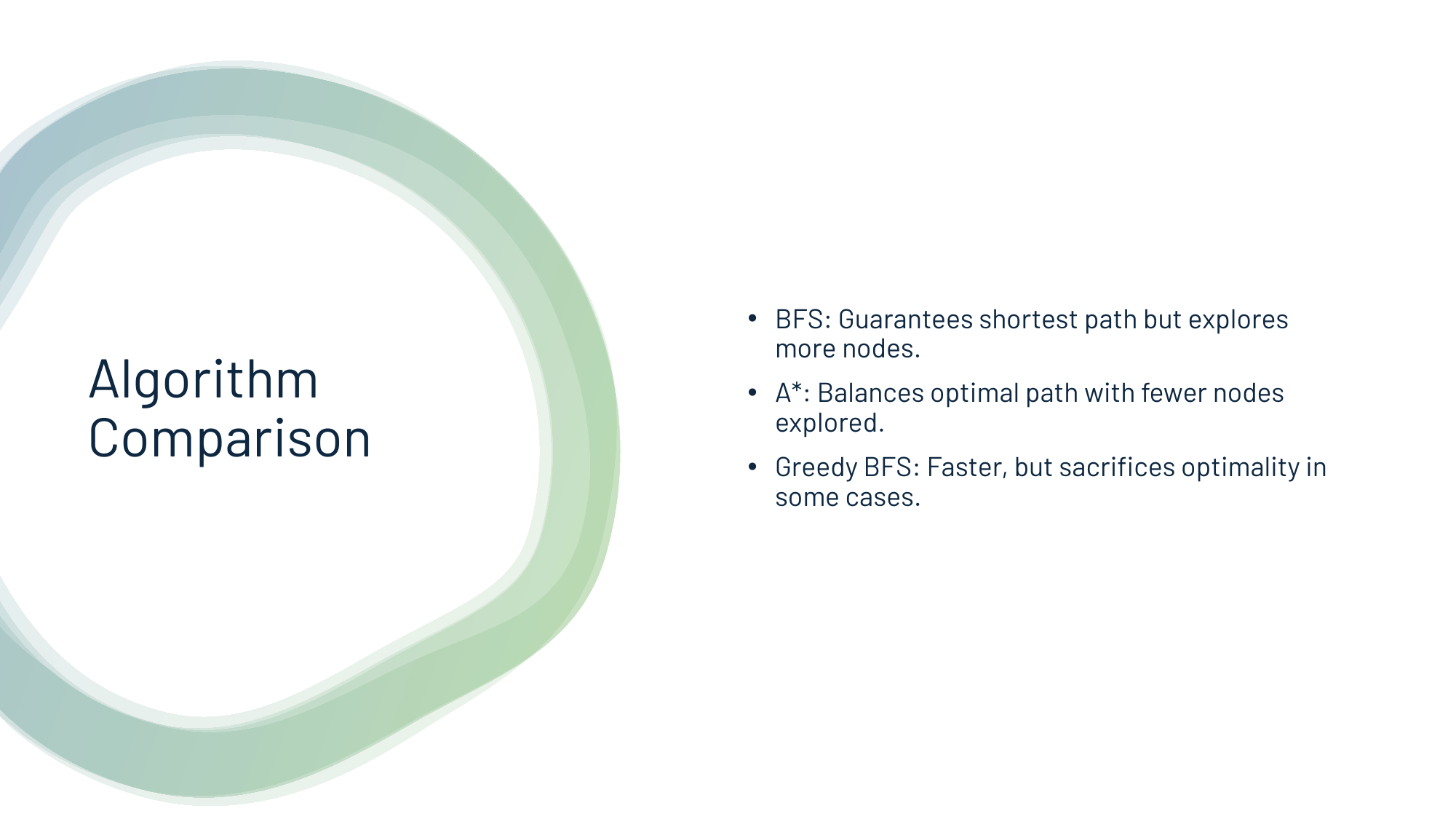

BFS: Guarantees shortest path but explores more nodes.
A*: Balances optimal path with fewer nodes explored.
Greedy BFS: Faster, but sacrifices optimality in some cases.
# Algorithm Comparison